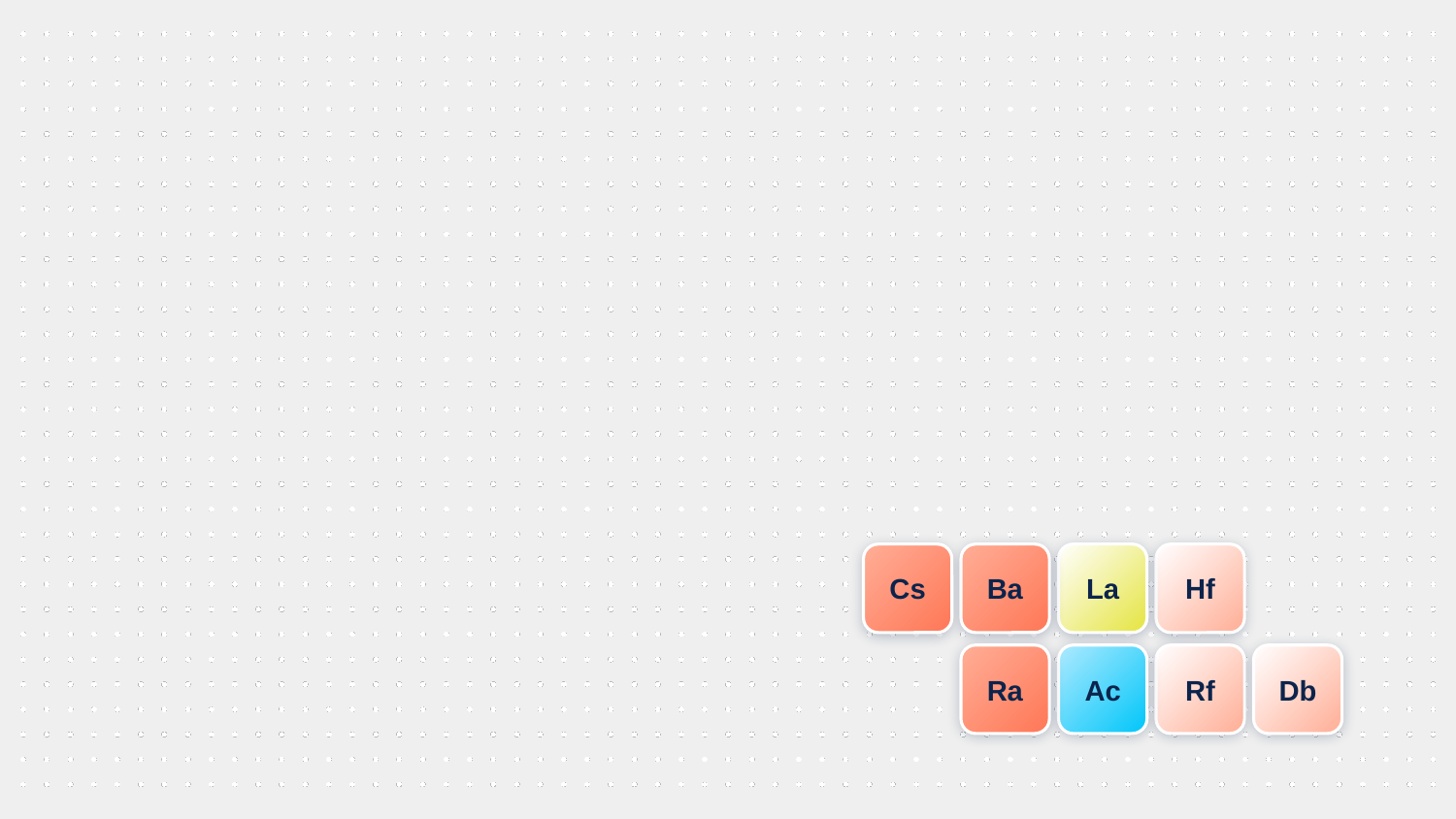

#

Cs
Ba
La
Hf
Ra
Ac
Rf
Db